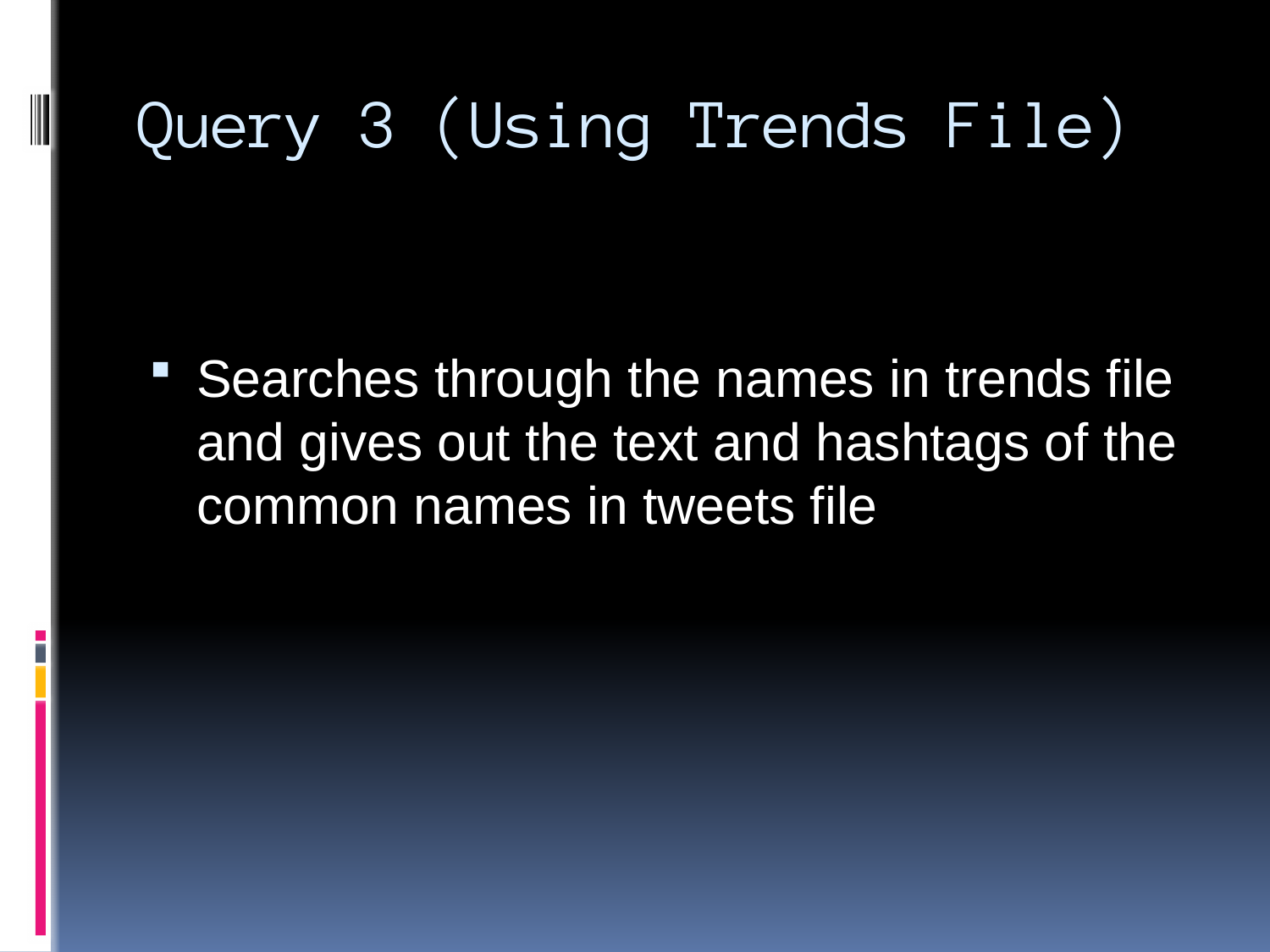

# Query 3 (Using Trends File)
Searches through the names in trends file and gives out the text and hashtags of the common names in tweets file